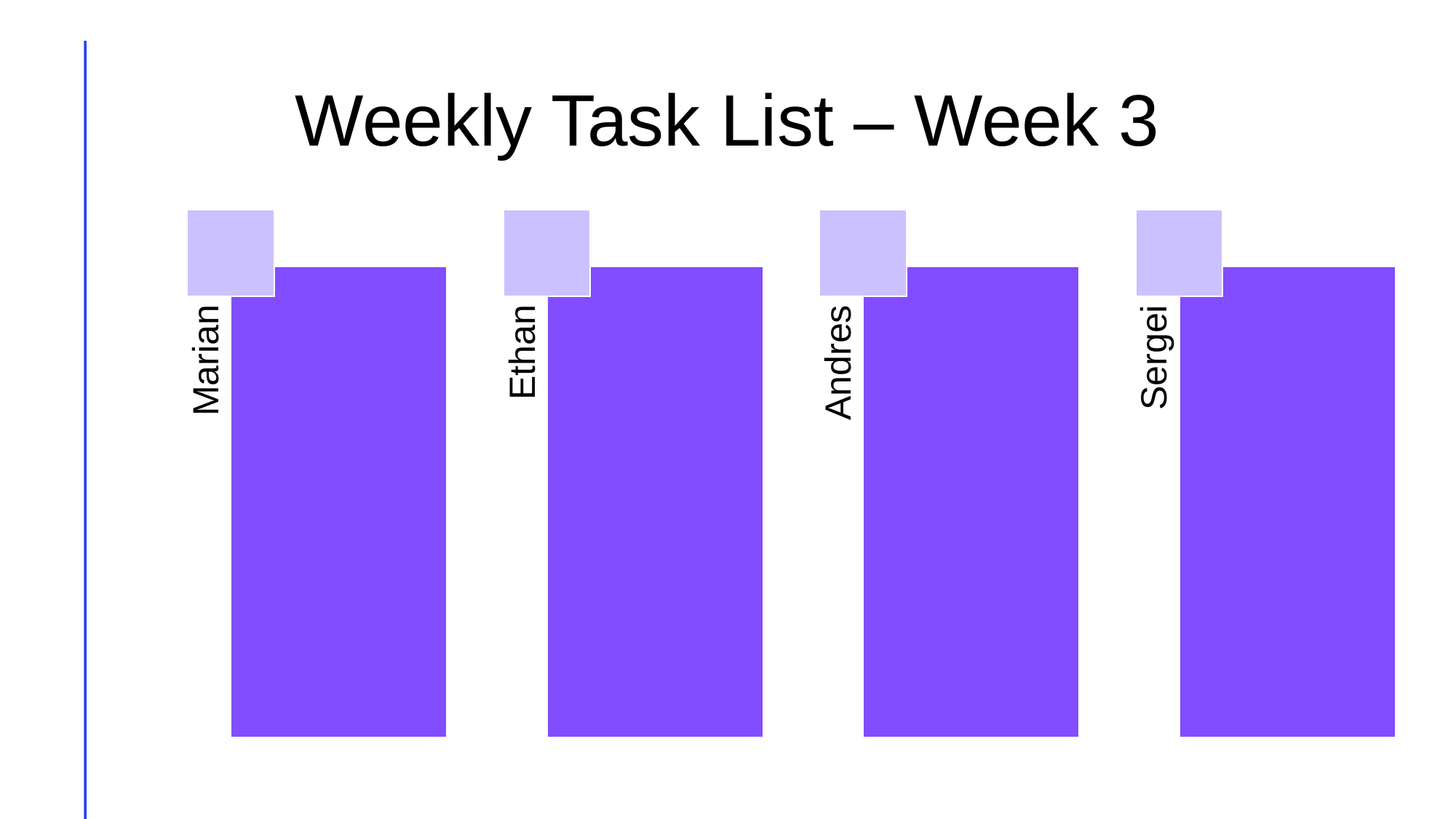

# Weekly Task List – Week 3
Marian

Ethan

Andres

Sergei